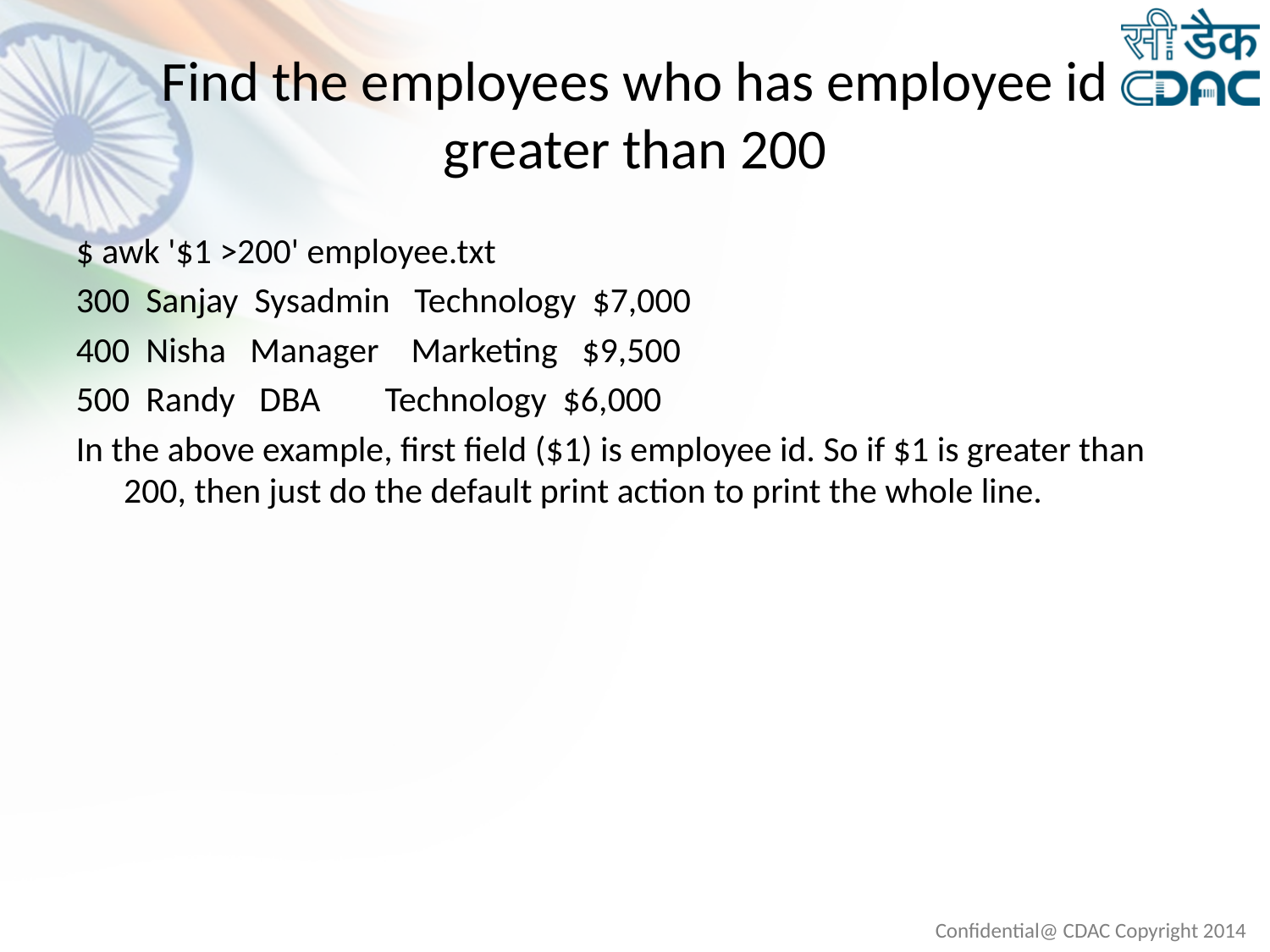

# Find the employees who has employee id greater than 200
$ awk '$1 >200' employee.txt
300  Sanjay  Sysadmin   Technology  $7,000
400  Nisha   Manager    Marketing   $9,500
500  Randy   DBA        Technology  $6,000
In the above example, first field ($1) is employee id. So if $1 is greater than 200, then just do the default print action to print the whole line.